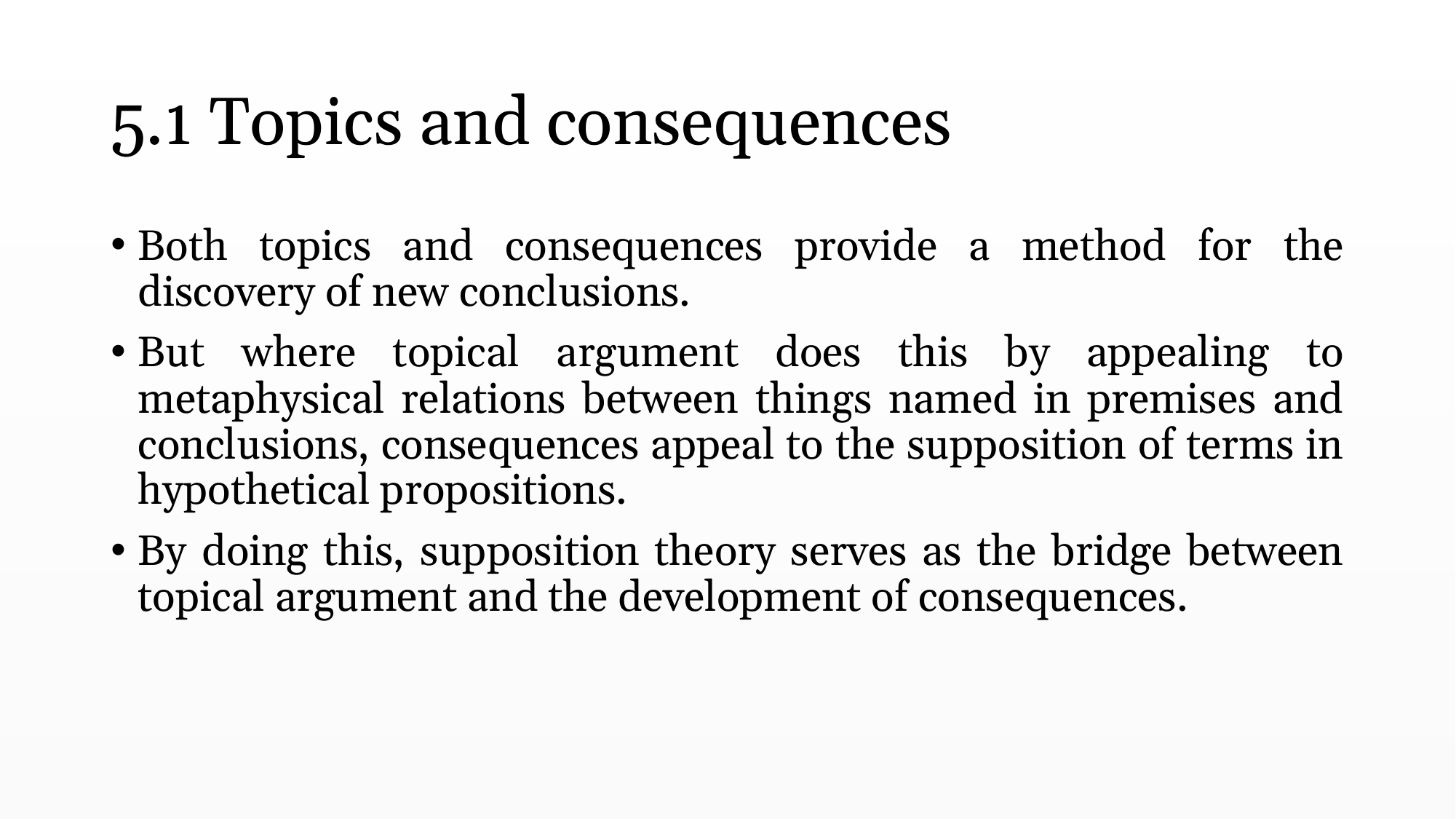

# 5.1 Topics and consequences
Both topics and consequences provide a method for the discovery of new conclusions.
But where topical argument does this by appealing to metaphysical relations between things named in premises and conclusions, consequences appeal to the supposition of terms in hypothetical propositions.
By doing this, supposition theory serves as the bridge between topical argument and the development of consequences.